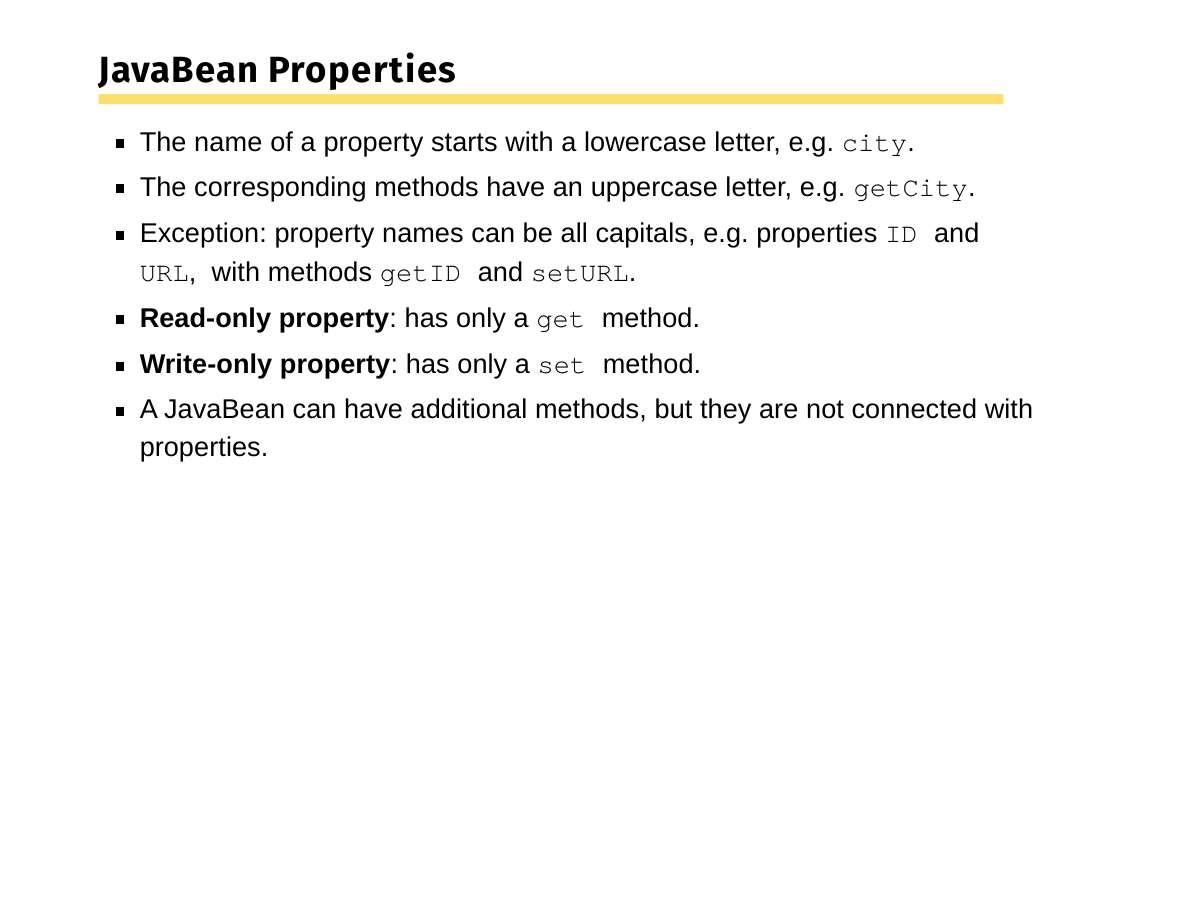

# JavaBean Properties
The name of a property starts with a lowercase letter, e.g. city.
The corresponding methods have an uppercase letter, e.g. getCity.
Exception: property names can be all capitals, e.g. properties ID and URL,  with methods getID and setURL.
Read-only property: has only a get method.
Write-only property: has only a set method.
A JavaBean can have additional methods, but they are not connected with  properties.